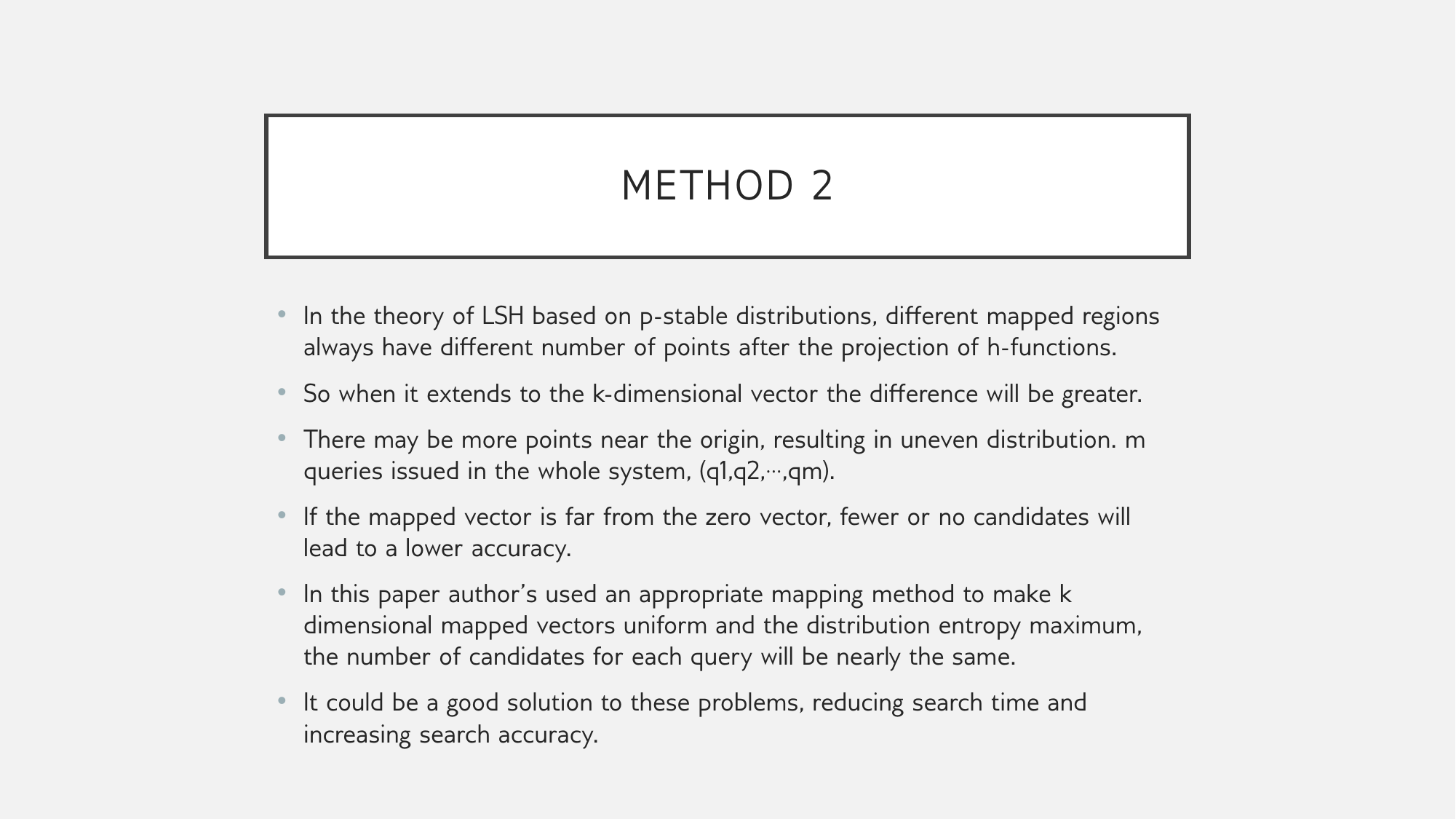

# Method 2
In the theory of LSH based on p-stable distributions, different mapped regions always have different number of points after the projection of h-functions.
So when it extends to the k-dimensional vector the difference will be greater.
There may be more points near the origin, resulting in uneven distribution. m queries issued in the whole system, (q1,q2,···,qm).
If the mapped vector is far from the zero vector, fewer or no candidates will lead to a lower accuracy.
In this paper author’s used an appropriate mapping method to make k dimensional mapped vectors uniform and the distribution entropy maximum, the number of candidates for each query will be nearly the same.
It could be a good solution to these problems, reducing search time and increasing search accuracy.